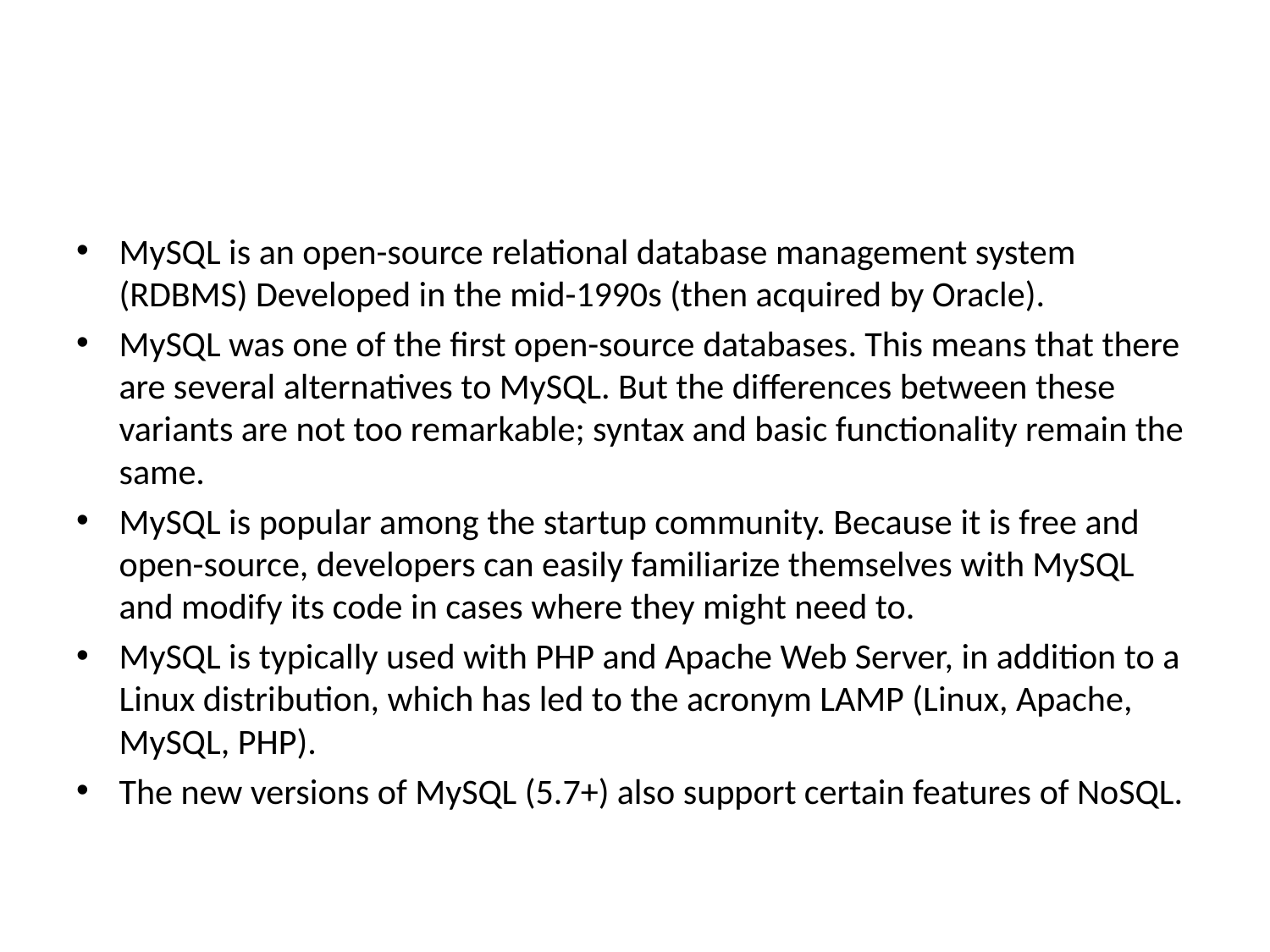

MySQL is an open-source relational database management system (RDBMS) Developed in the mid-1990s (then acquired by Oracle).
MySQL was one of the first open-source databases. This means that there are several alternatives to MySQL. But the differences between these variants are not too remarkable; syntax and basic functionality remain the same.
MySQL is popular among the startup community. Because it is free and open-source, developers can easily familiarize themselves with MySQL and modify its code in cases where they might need to.
MySQL is typically used with PHP and Apache Web Server, in addition to a Linux distribution, which has led to the acronym LAMP (Linux, Apache, MySQL, PHP).
The new versions of MySQL (5.7+) also support certain features of NoSQL.